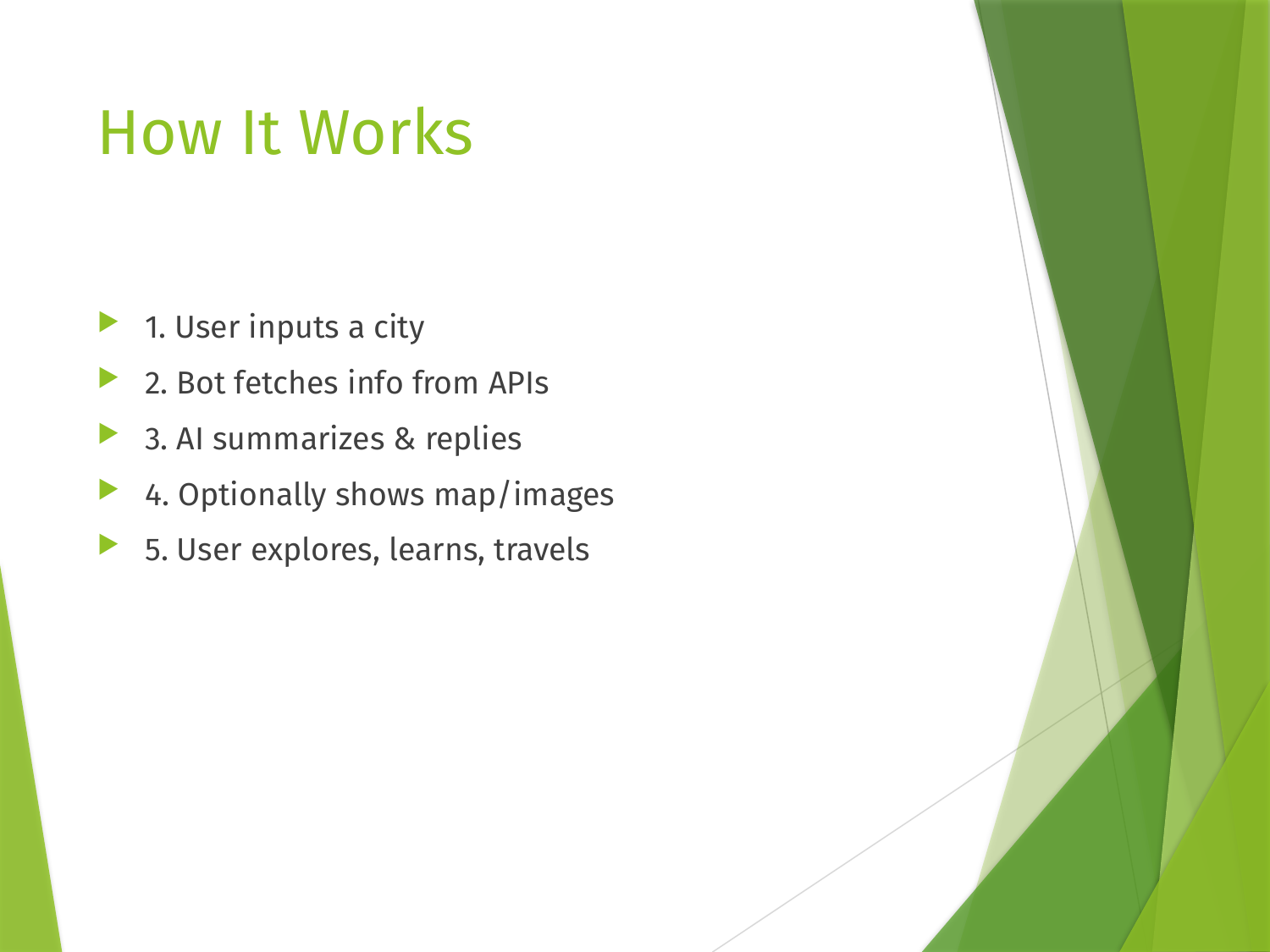

# How It Works
1. User inputs a city
2. Bot fetches info from APIs
3. AI summarizes & replies
4. Optionally shows map/images
5. User explores, learns, travels